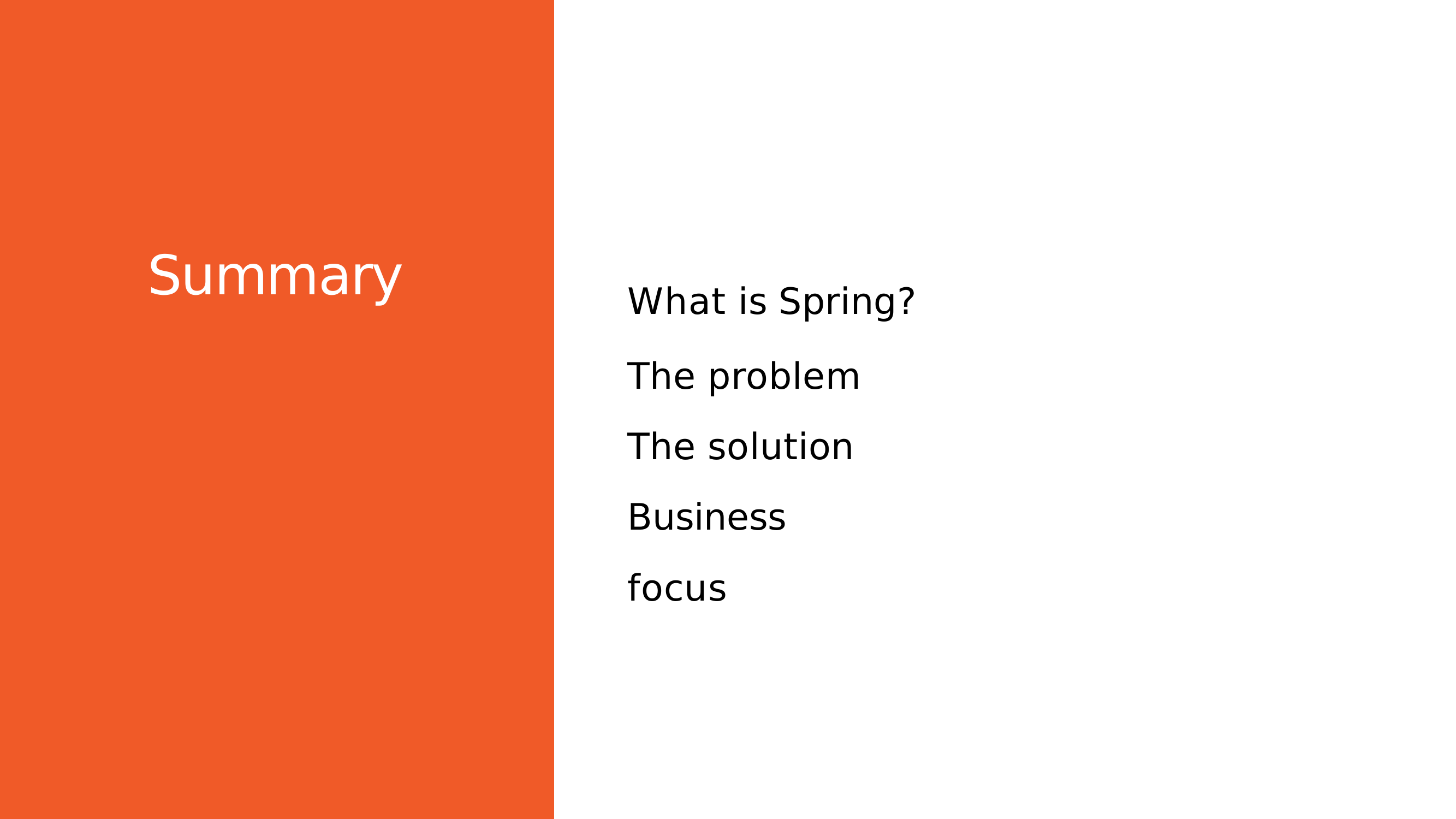

# Summary
What is Spring?
The problem  The solution  Business focus
11